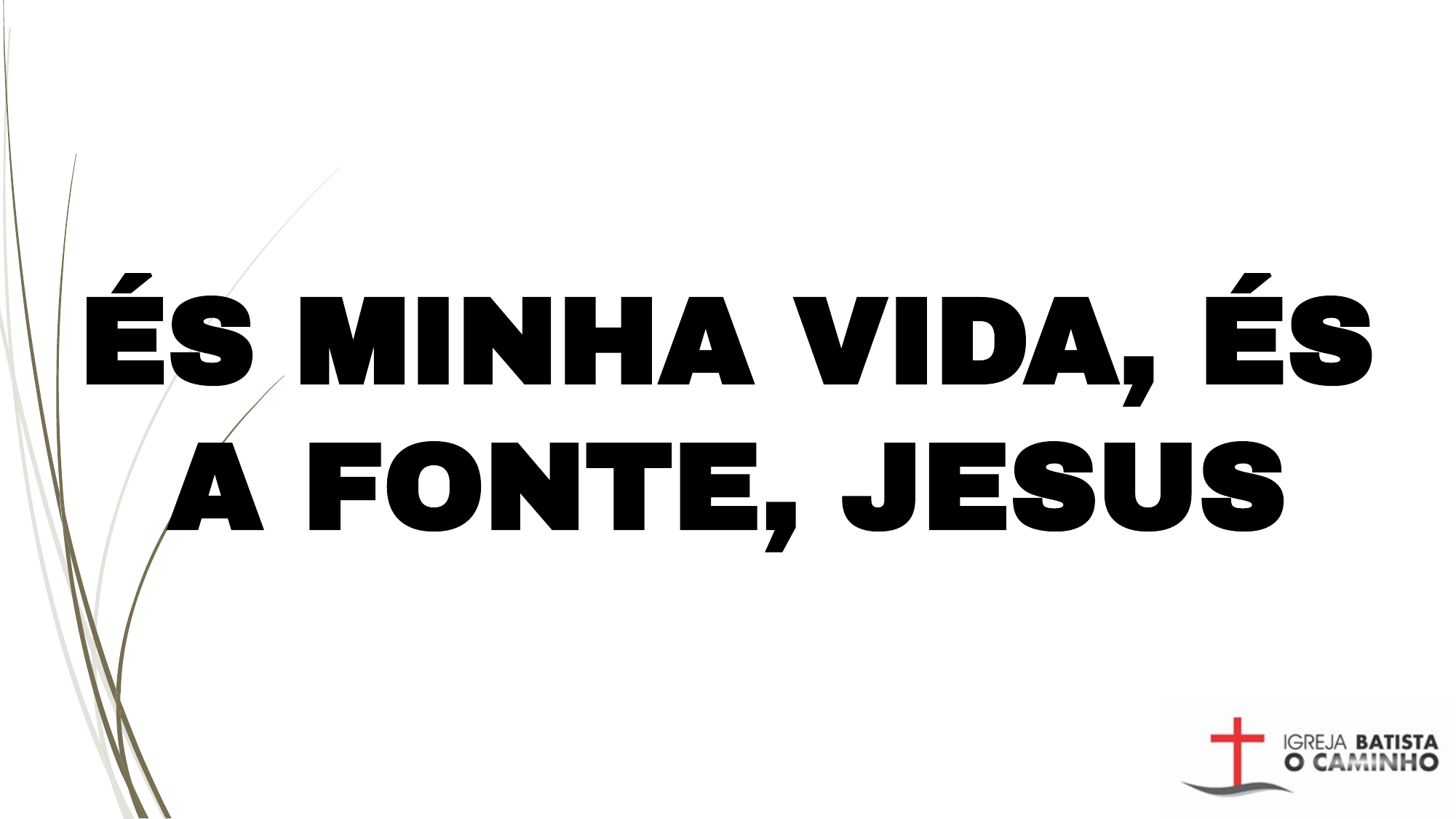

ÉS MINHA VIDA, ÉS A FONTE, JESUS